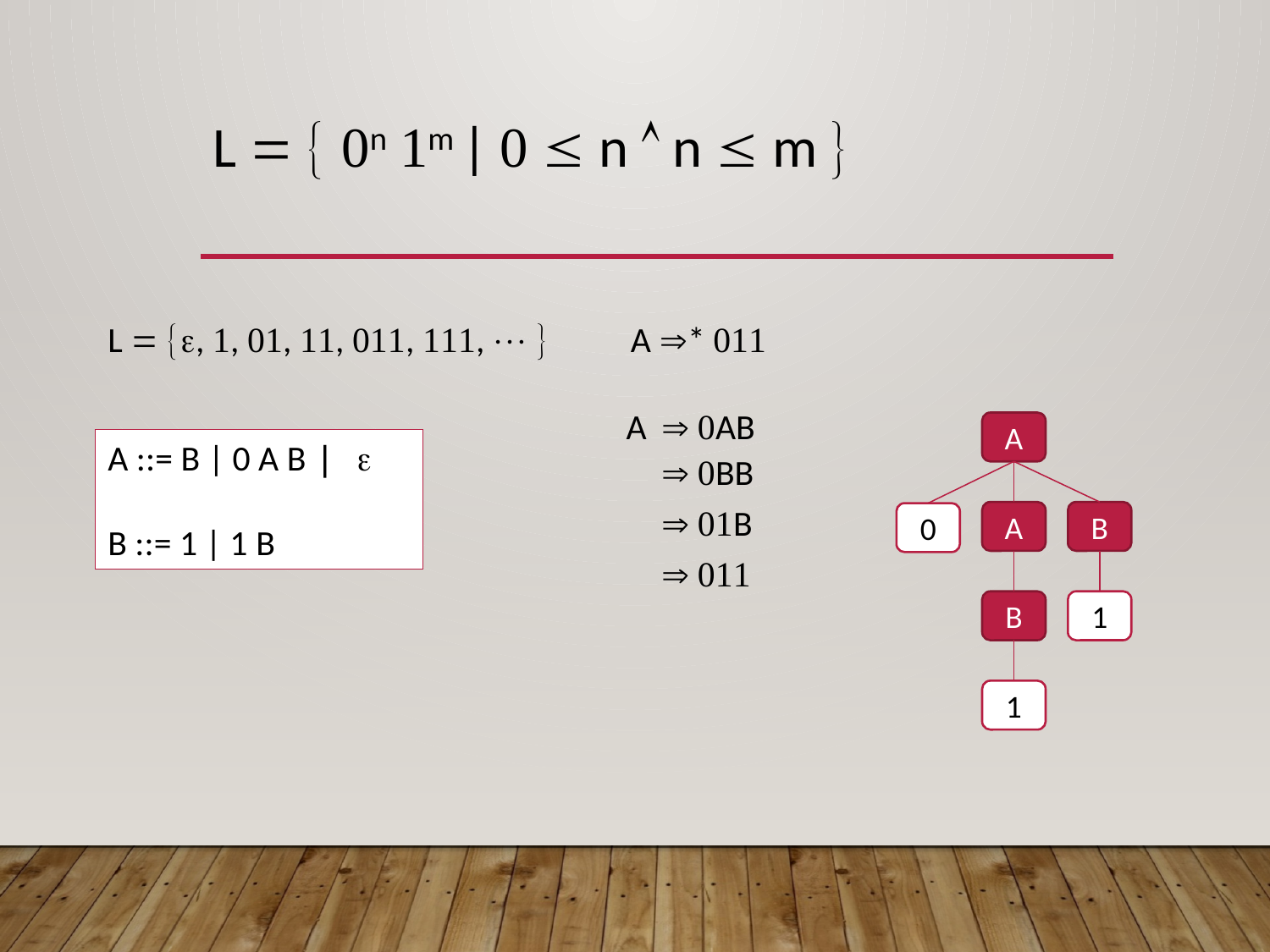

# L = { 0n 1m | 0 ≤ n ∧ n ≤ m }
A ⇒* 011
L = {ε, 1, 01, 11, 011, 111, … }
⇒ 0AB
A
A
A ::= B | 0 A B | ε

B ::= 1 | 1 B
⇒ 0BB
⇒ 01B
B
A
0
⇒ 011
1
B
1